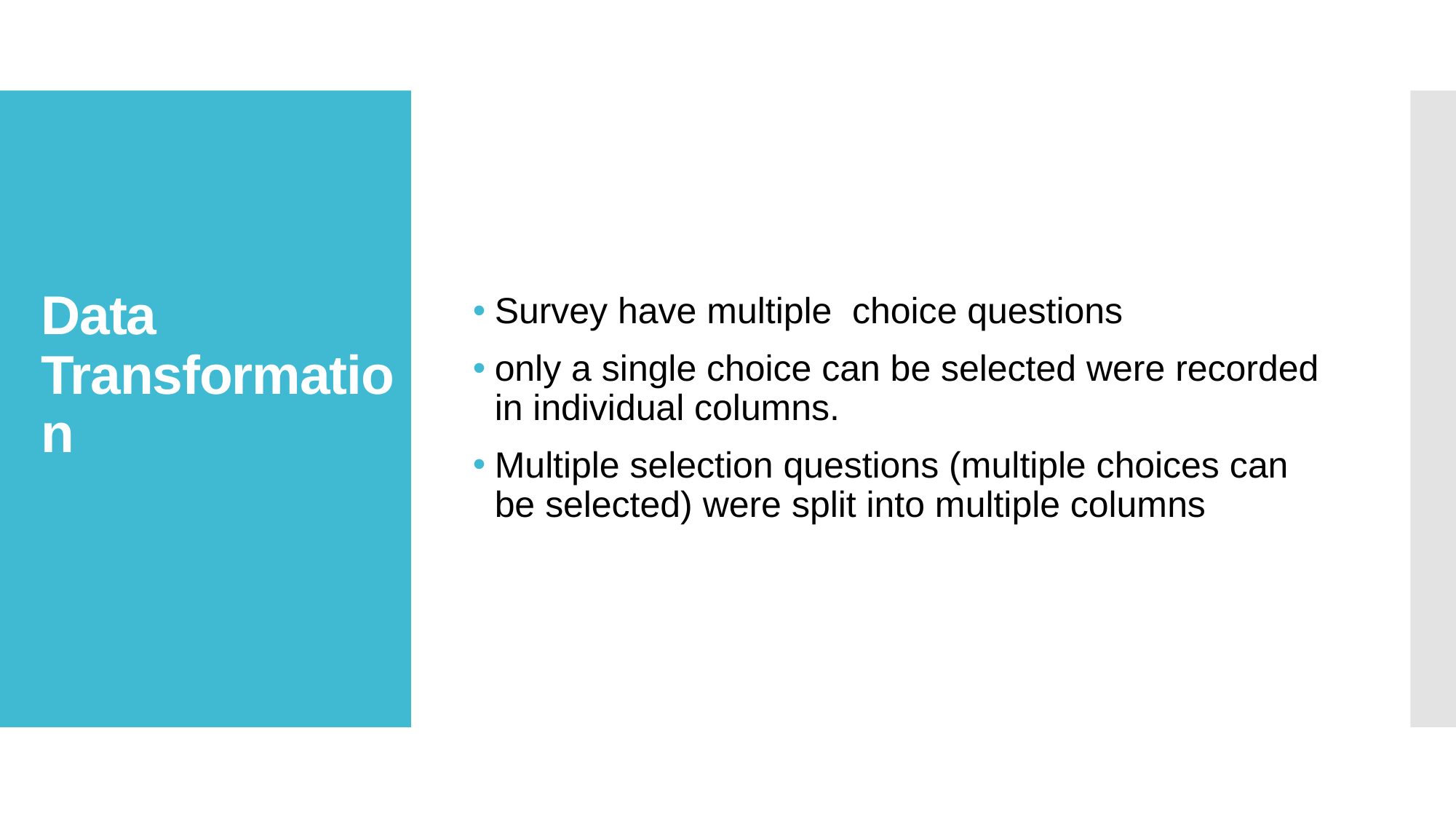

Survey have multiple  choice questions
only a single choice can be selected were recorded in individual columns.
Multiple selection questions (multiple choices can be selected) were split into multiple columns
# Data Transformation